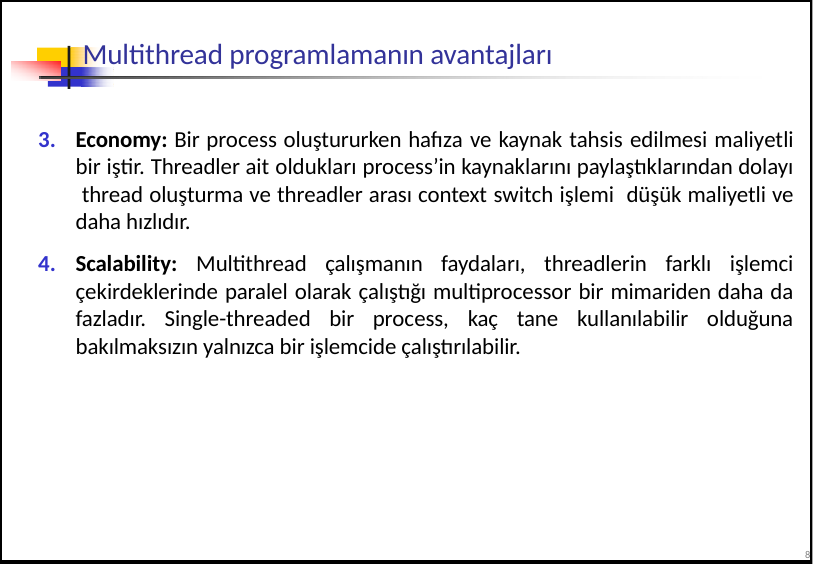

# Multithread programlamanın avantajları

Economy: Bir process oluştururken hafıza ve kaynak tahsis edilmesi maliyetli bir iştir. Threadler ait oldukları process’in kaynaklarını paylaştıklarından dolayı  thread oluşturma ve threadler arası context switch işlemi  düşük maliyetli ve daha hızlıdır.
Scalability: Multithread çalışmanın faydaları, threadlerin farklı işlemci çekirdeklerinde paralel olarak çalıştığı multiprocessor bir mimariden daha da fazladır. Single-threaded bir process, kaç tane kullanılabilir olduğuna bakılmaksızın yalnızca bir işlemcide çalıştırılabilir.

8